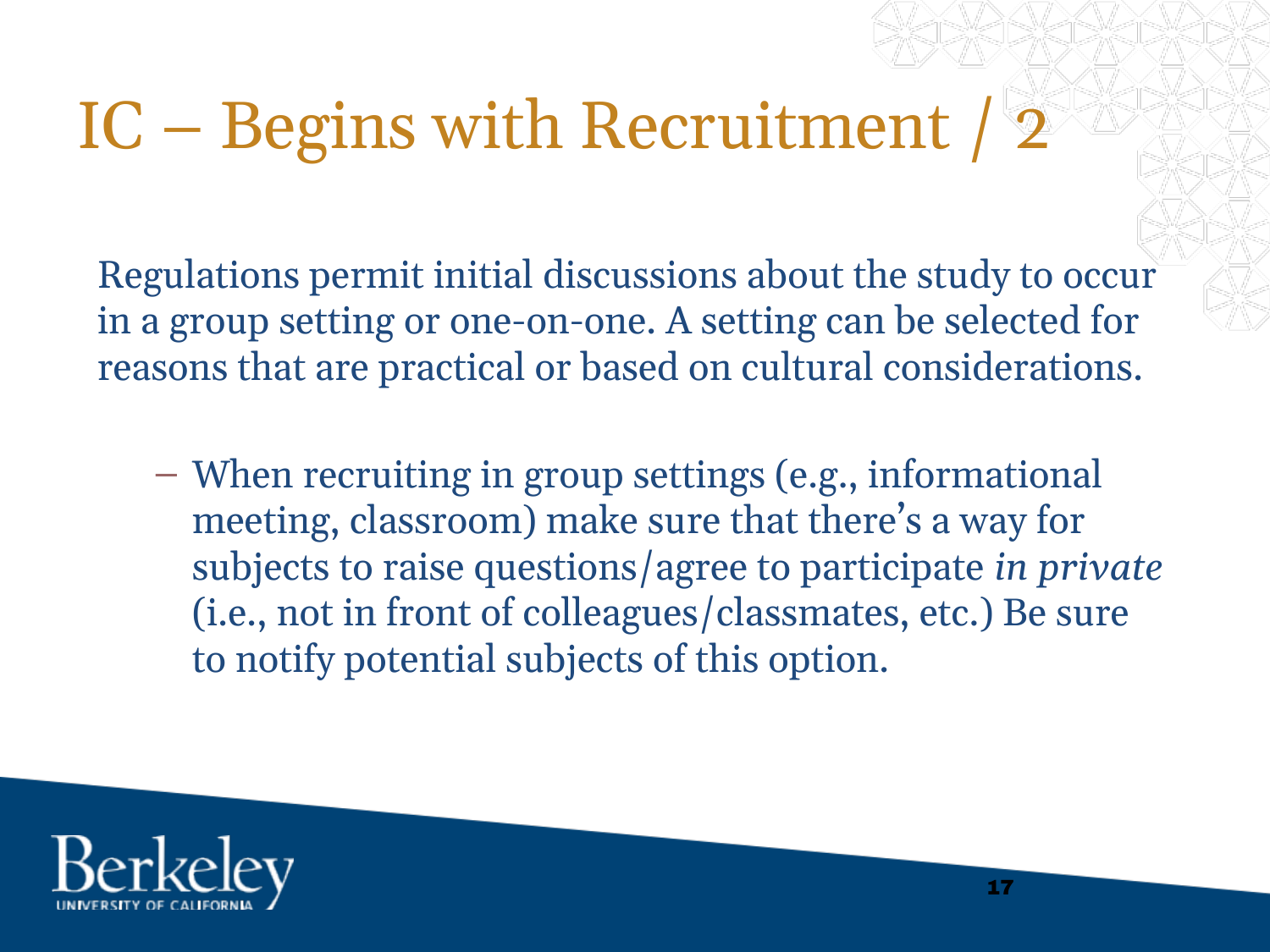

# IC – Begins with Recruitment / 2
Regulations permit initial discussions about the study to occur in a group setting or one-on-one. A setting can be selected for reasons that are practical or based on cultural considerations.

When recruiting in group settings (e.g., informational meeting, classroom) make sure that there’s a way for subjects to raise questions/agree to participate in private (i.e., not in front of colleagues/classmates, etc.) Be sure to notify potential subjects of this option.

17